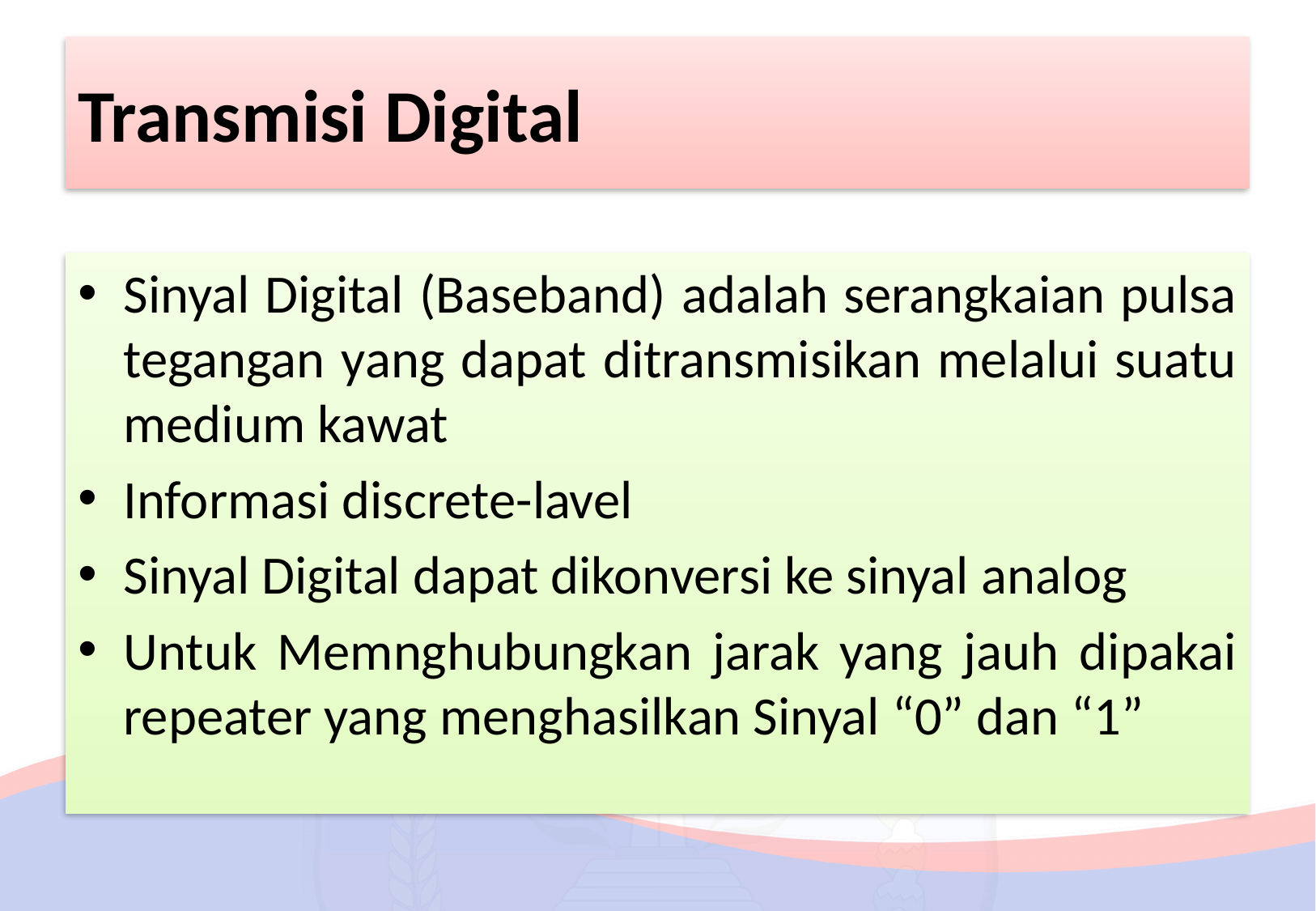

# Transmisi Digital
Sinyal Digital (Baseband) adalah serangkaian pulsa tegangan yang dapat ditransmisikan melalui suatu medium kawat
Informasi discrete-lavel
Sinyal Digital dapat dikonversi ke sinyal analog
Untuk Memnghubungkan jarak yang jauh dipakai repeater yang menghasilkan Sinyal “0” dan “1”